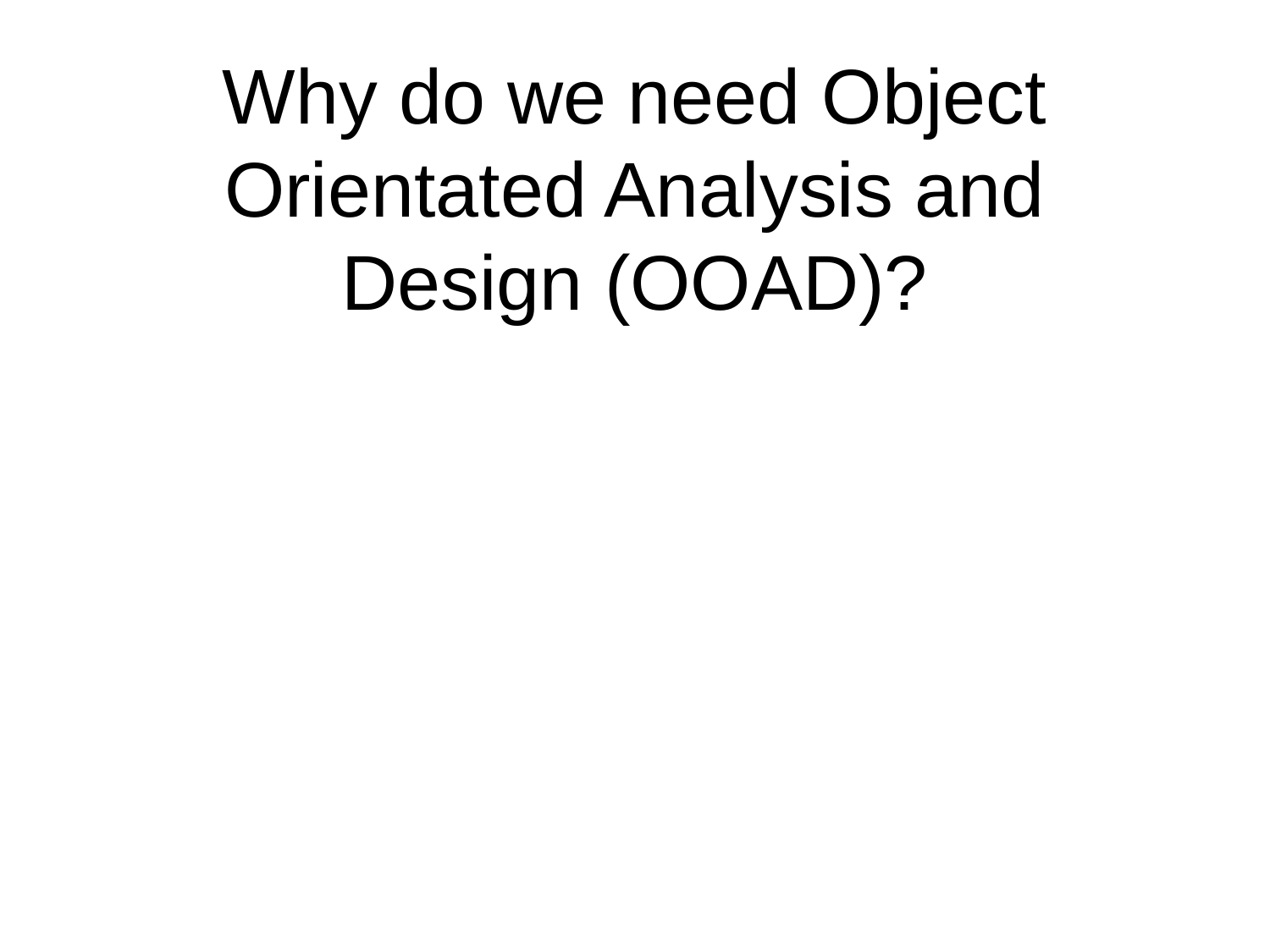

# Why do we need Object Orientated Analysis and Design (OOAD)?